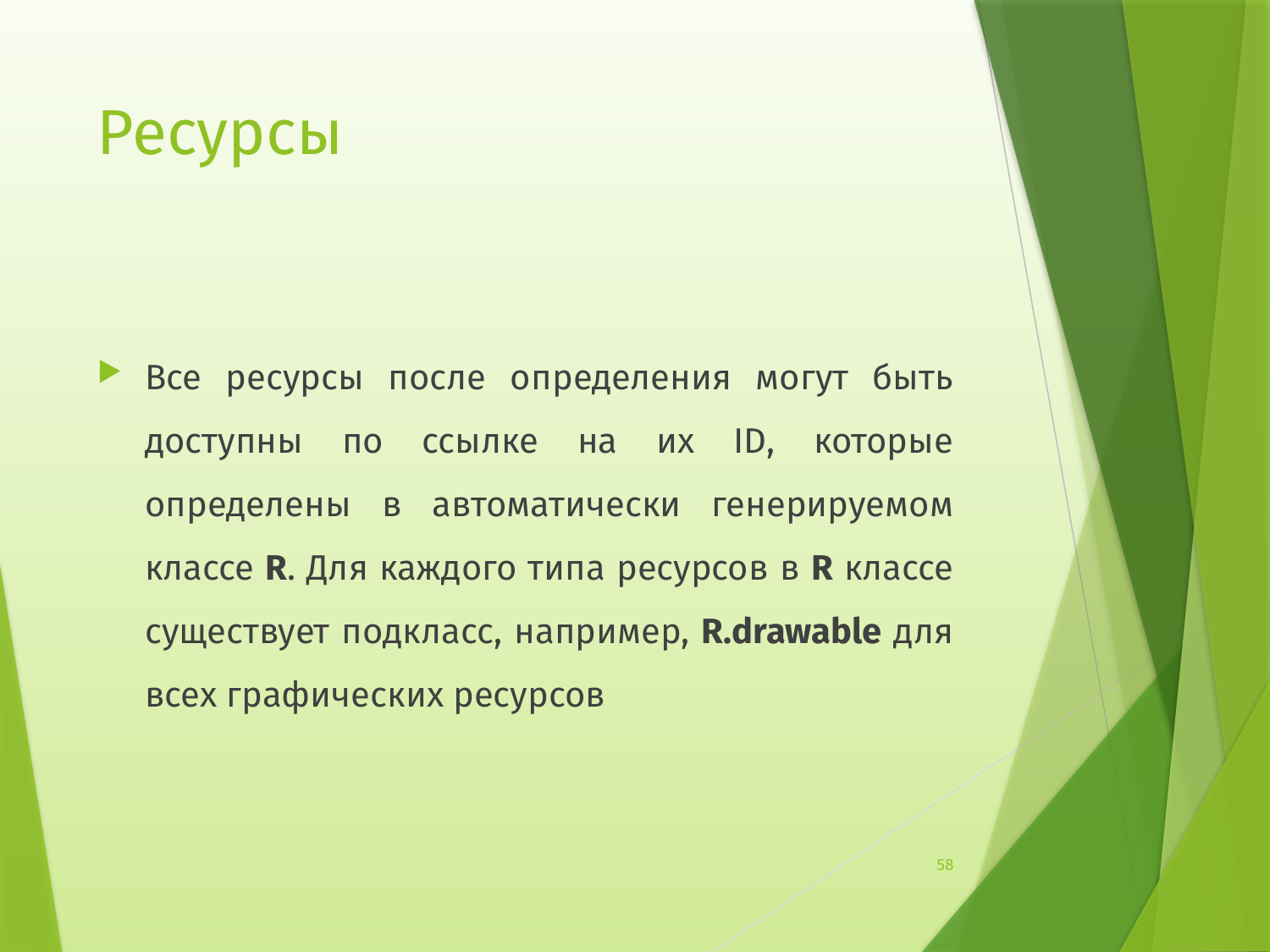

# Ресурсы
Все ресурсы после определения могут быть доступны по ссылке на их ID, которые определены в автоматически генерируемом классе R. Для каждого типа ресурсов в R классе существует подкласс, например, R.drawable для всех графических ресурсов
58